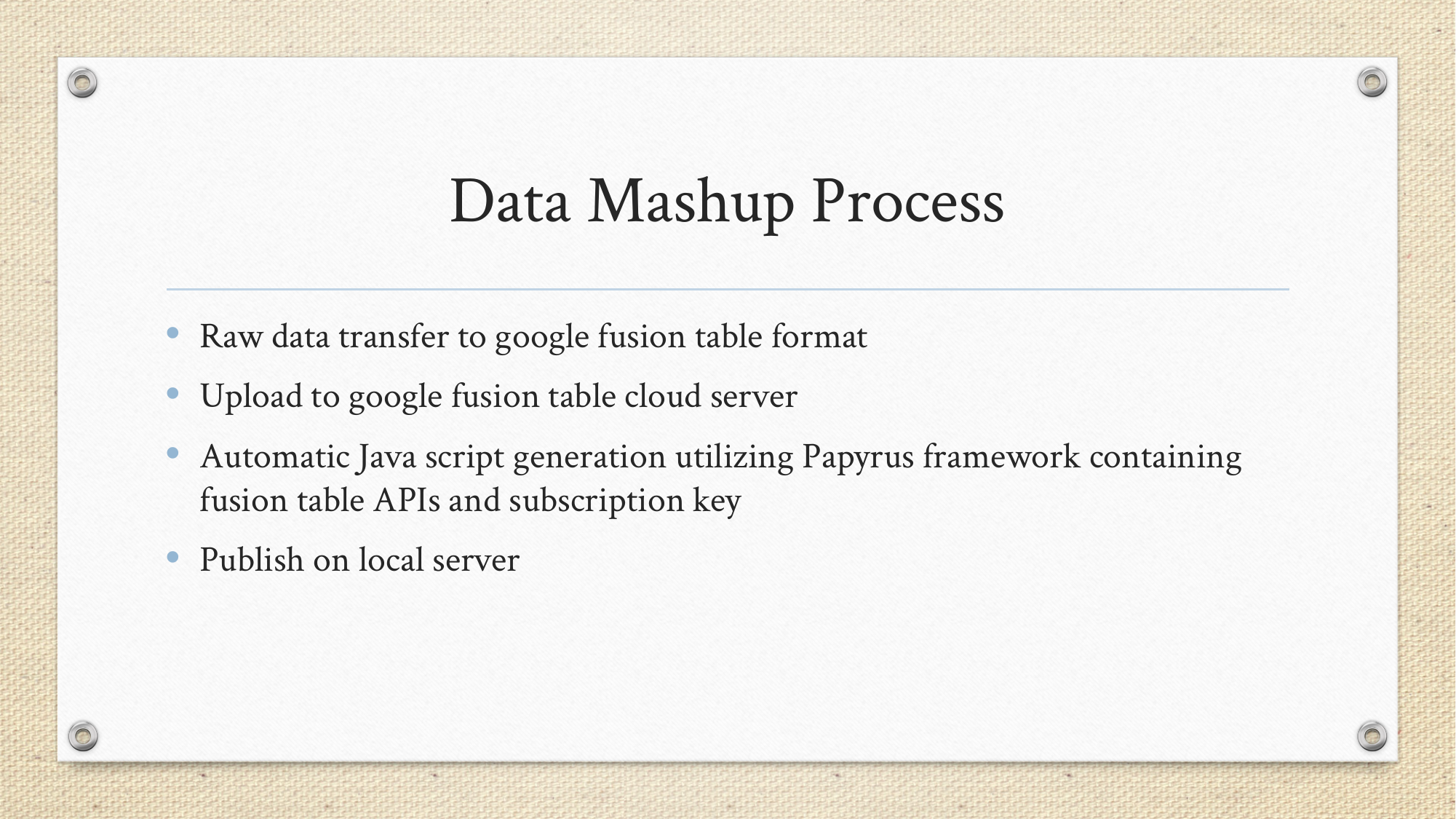

# Data Mashup Process
Raw data transfer to google fusion table format
Upload to google fusion table cloud server
Automatic Java script generation utilizing Papyrus framework containing fusion table APIs and subscription key
Publish on local server